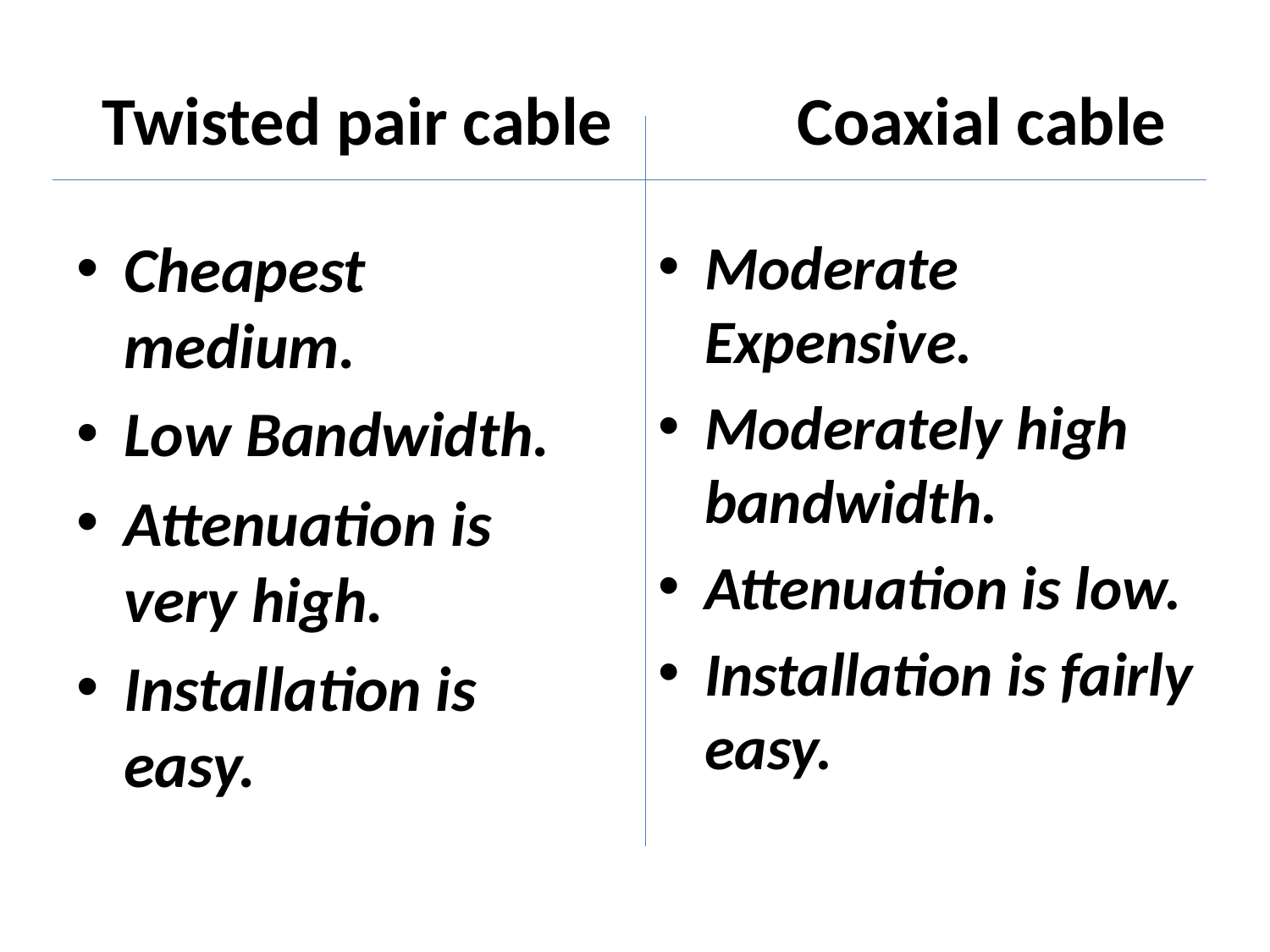

# Twisted pair cable            Coaxial cable
Cheapest medium.
Low Bandwidth.
Attenuation is very high.
Installation is easy.

Moderate Expensive.
Moderately high bandwidth.
Attenuation is low.
Installation is fairly easy.